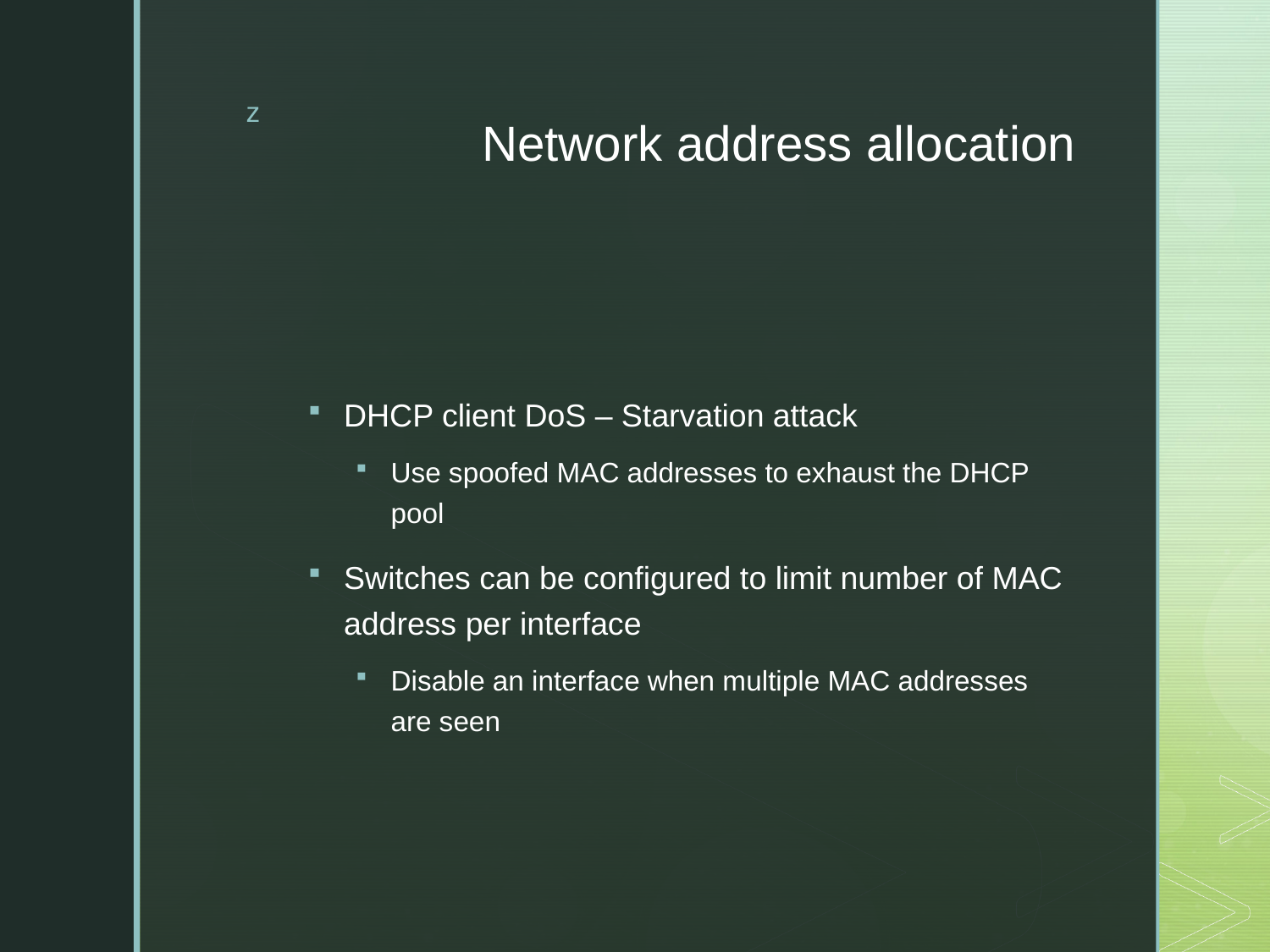

# Network address allocation
DHCP client DoS – Starvation attack
Use spoofed MAC addresses to exhaust the DHCP pool
Switches can be configured to limit number of MAC address per interface
Disable an interface when multiple MAC addresses are seen